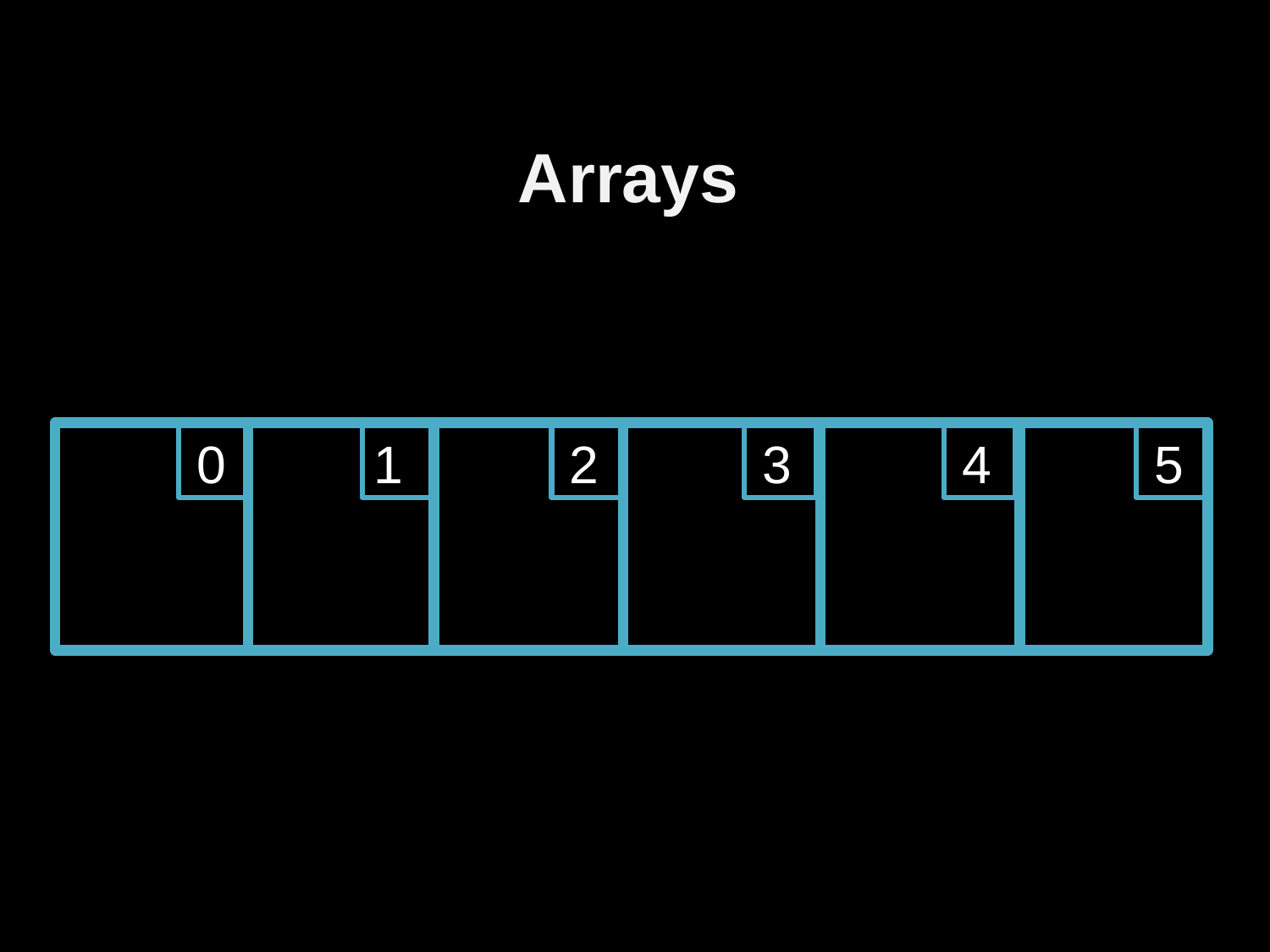

Arrays
0
1
2

3

4

5